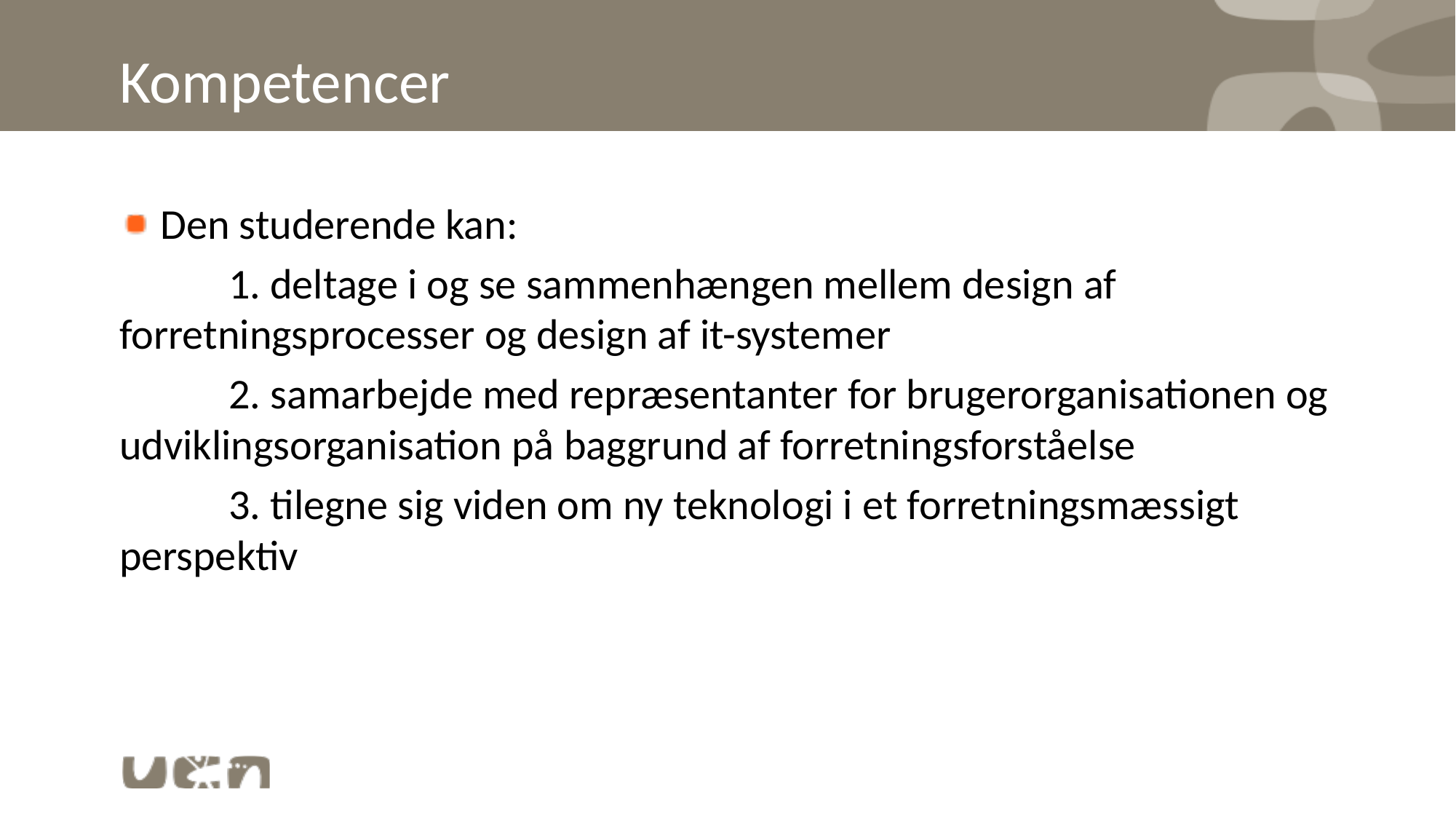

# Kompetencer
Den studerende kan:
	1. deltage i og se sammenhængen mellem design af forretningsprocesser og design af it-systemer
	2. samarbejde med repræsentanter for brugerorganisationen og udviklingsorganisation på baggrund af forretningsforståelse
	3. tilegne sig viden om ny teknologi i et forretningsmæssigt perspektiv